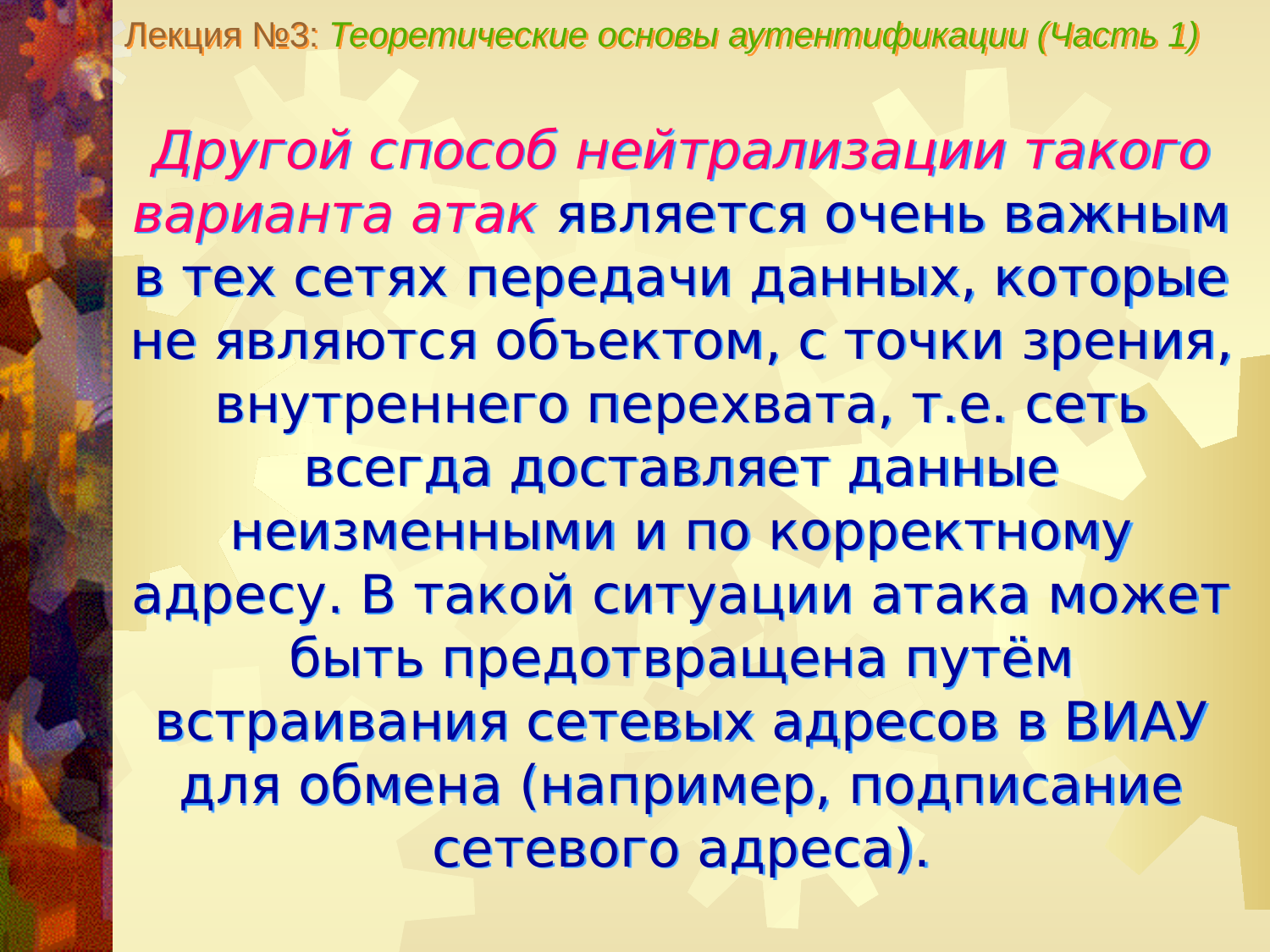

Лекция №3: Теоретические основы аутентификации (Часть 1)
Другой способ нейтрализации такого варианта атак является очень важным в тех сетях передачи данных, которые не являются объектом, с точки зрения, внутреннего перехвата, т.е. сеть всегда доставляет данные неизменными и по корректному адресу. В такой ситуации атака может быть предотвращена путём встраивания сетевых адресов в ВИАУ для обмена (например, подписание сетевого адреса).